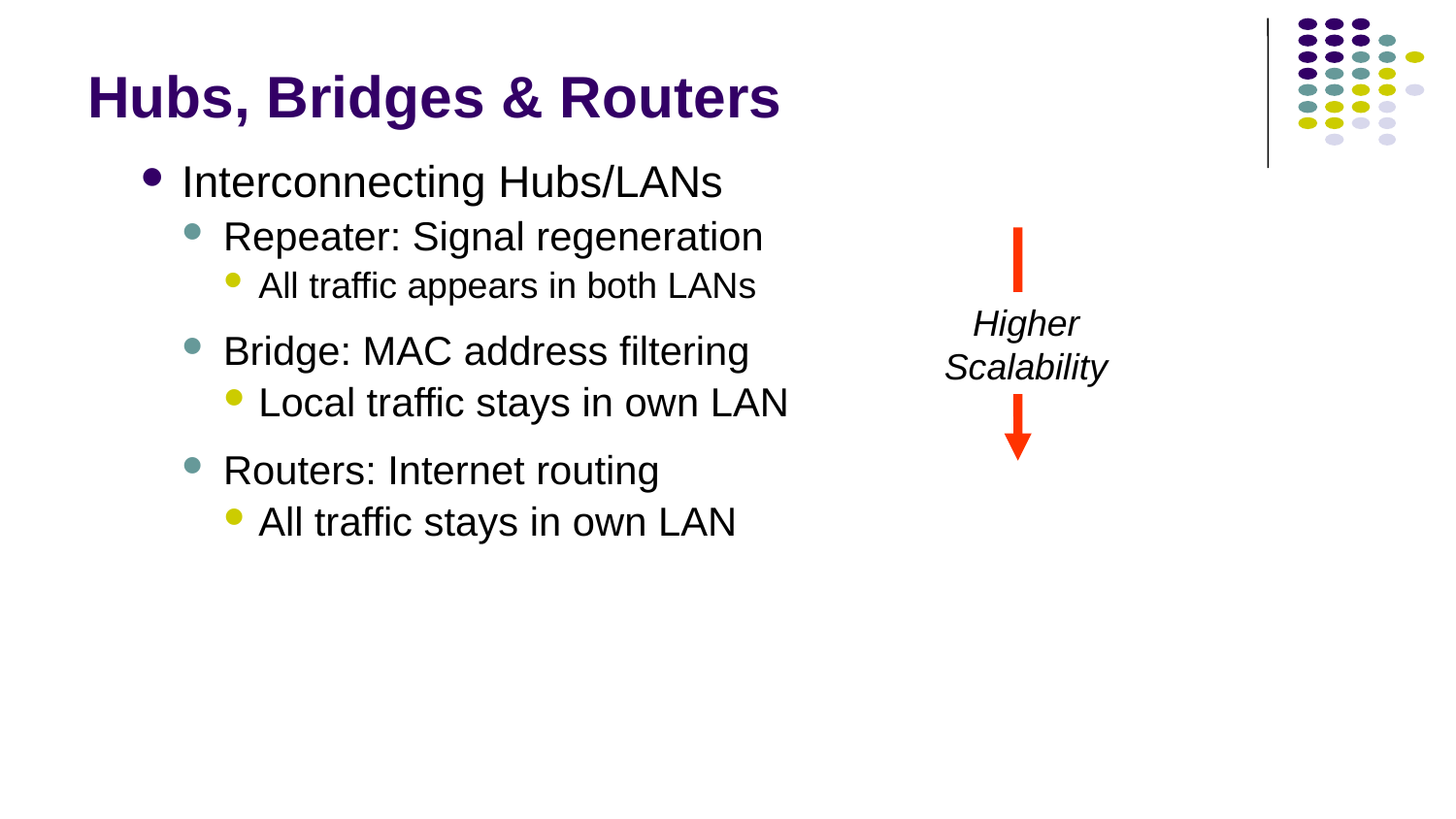

# Hubs, Bridges & Routers
Interconnecting Hubs/LANs
Repeater: Signal regeneration
All traffic appears in both LANs
Bridge: MAC address filtering
Local traffic stays in own LAN
Routers: Internet routing
All traffic stays in own LAN

Higher
Scalability